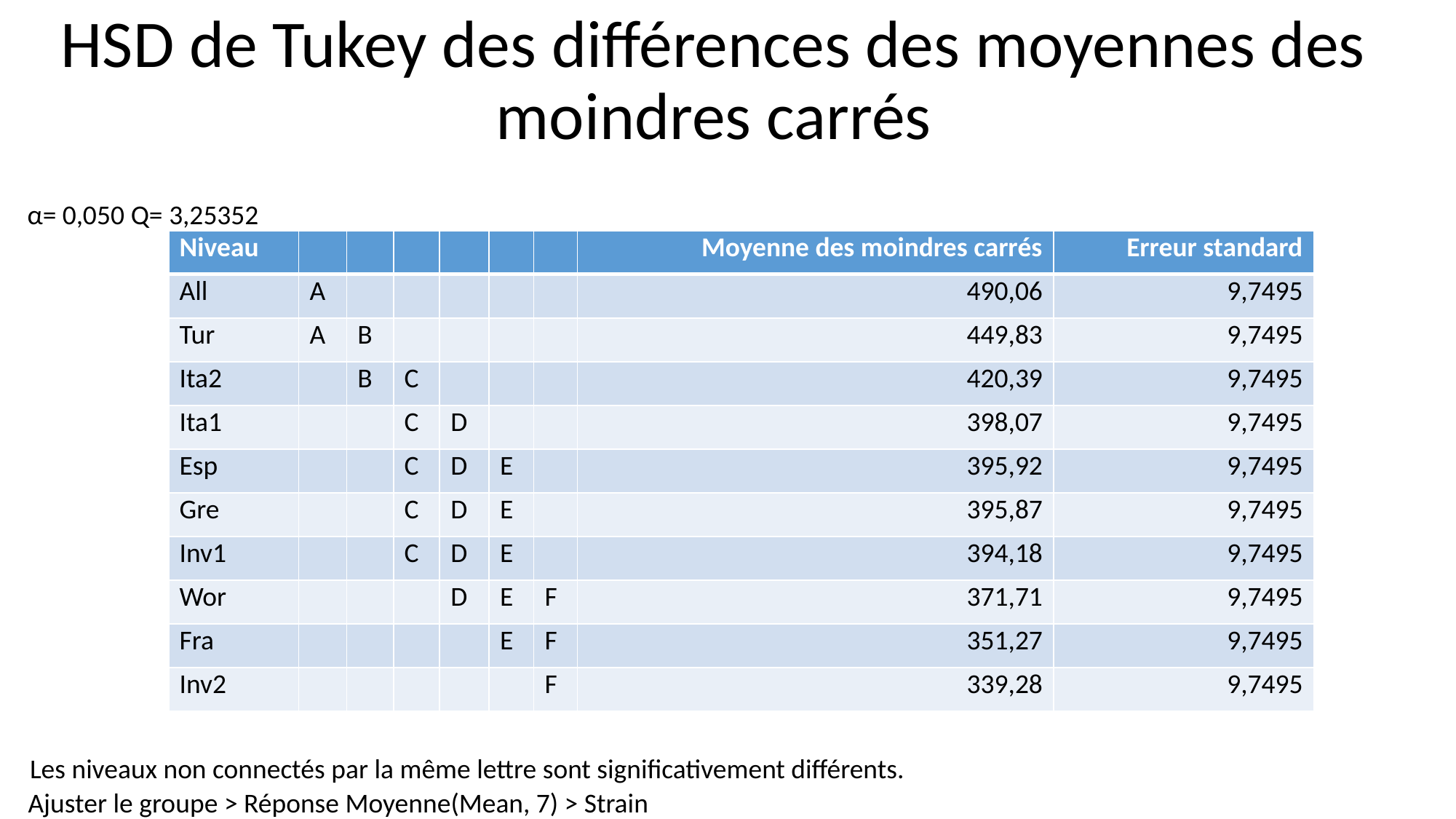

# HSD de Tukey des différences des moyennes des moindres carrés
α=
0,050
Q=
3,25352
| Niveau |  |  |  |  |  |  | Moyenne des moindres carrés | Erreur standard |
| --- | --- | --- | --- | --- | --- | --- | --- | --- |
| All | A |  |  |  |  |  | 490,06 | 9,7495 |
| Tur | A | B |  |  |  |  | 449,83 | 9,7495 |
| Ita2 |  | B | C |  |  |  | 420,39 | 9,7495 |
| Ita1 |  |  | C | D |  |  | 398,07 | 9,7495 |
| Esp |  |  | C | D | E |  | 395,92 | 9,7495 |
| Gre |  |  | C | D | E |  | 395,87 | 9,7495 |
| Inv1 |  |  | C | D | E |  | 394,18 | 9,7495 |
| Wor |  |  |  | D | E | F | 371,71 | 9,7495 |
| Fra |  |  |  |  | E | F | 351,27 | 9,7495 |
| Inv2 |  |  |  |  |  | F | 339,28 | 9,7495 |
Les niveaux non connectés par la même lettre sont significativement différents.
Ajuster le groupe > Réponse Moyenne(Mean, 7) > Strain